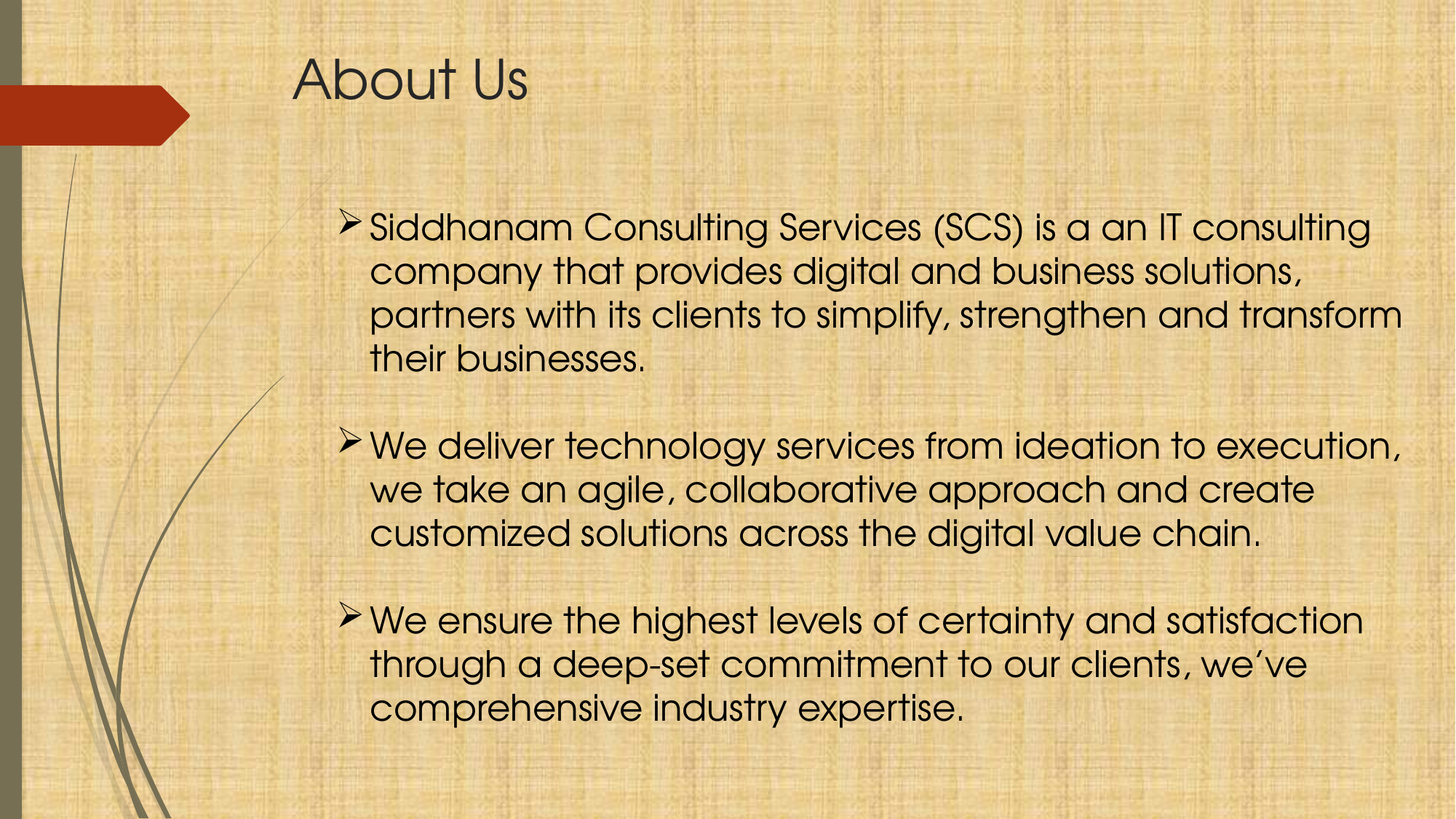

# About Us
Siddhanam Consulting Services (SCS) is a an IT consulting company that provides digital and business solutions, partners with its clients to simplify, strengthen and transform their businesses.

We deliver technology services from ideation to execution, we take an agile, collaborative approach and create customized solutions across the digital value chain.

We ensure the highest levels of certainty and satisfaction through a deep-set commitment to our clients, we’ve comprehensive industry expertise.